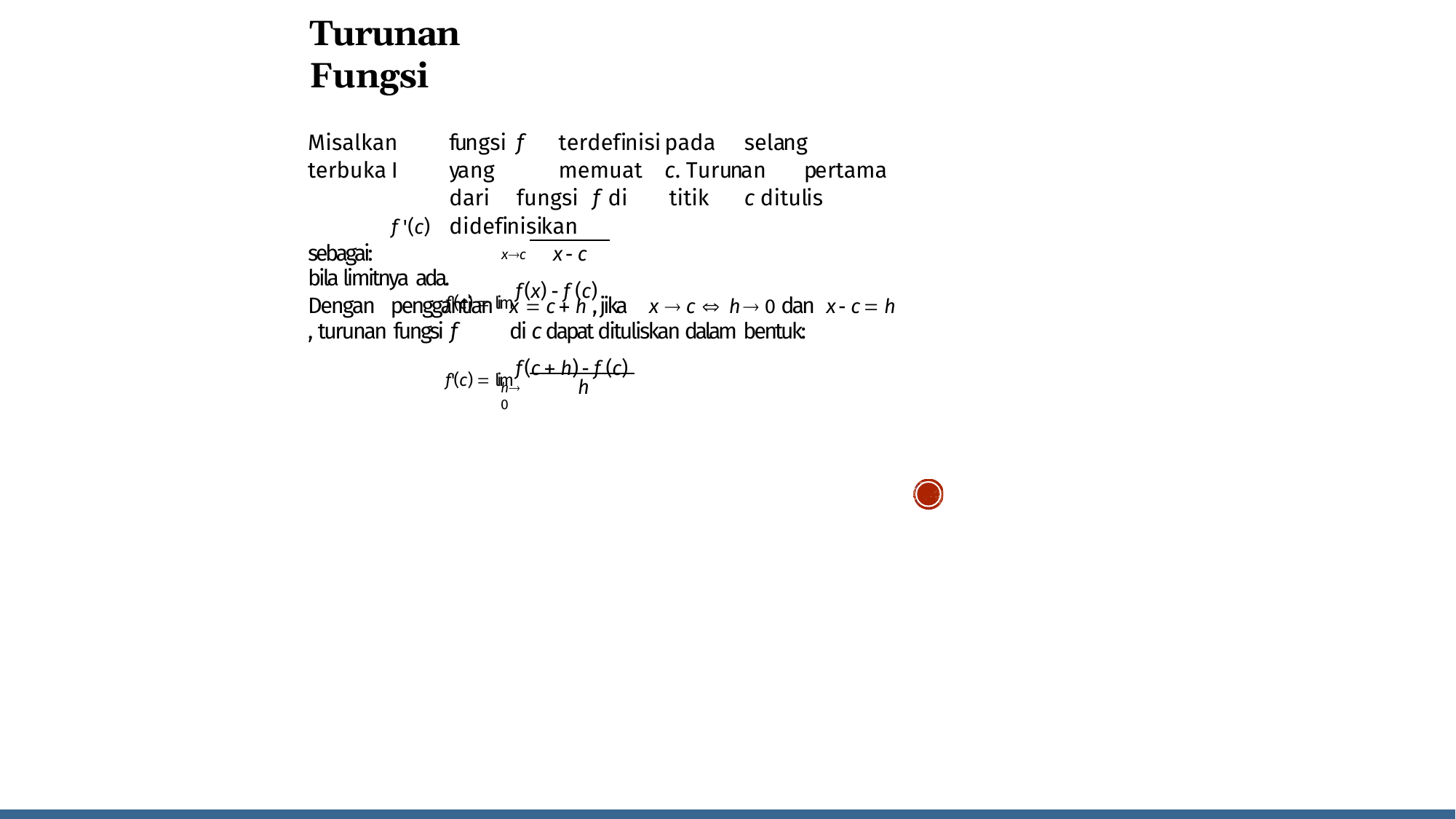

# Turunan Fungsi
Misalkan	fungsi	f	terdefinisi	pada	selang		terbuka	I	yang		memuat	c.  Turunan	 pertama		dari	fungsi	f	di		titik	c	ditulis		f '(c)	didefinisikan
sebagai:
f '(c) = lim f (x) − f (c)
x − c

x→c
bila limitnya ada.
Dengan	penggantian	x  = c + h ,	jika	x  → c  ⇔  h → 0 dan	x − c = h ,  turunan fungsi f	di c dapat dituliskan dalam bentuk:
f '(c) = lim f (c + h) − f (c)
h

h→0